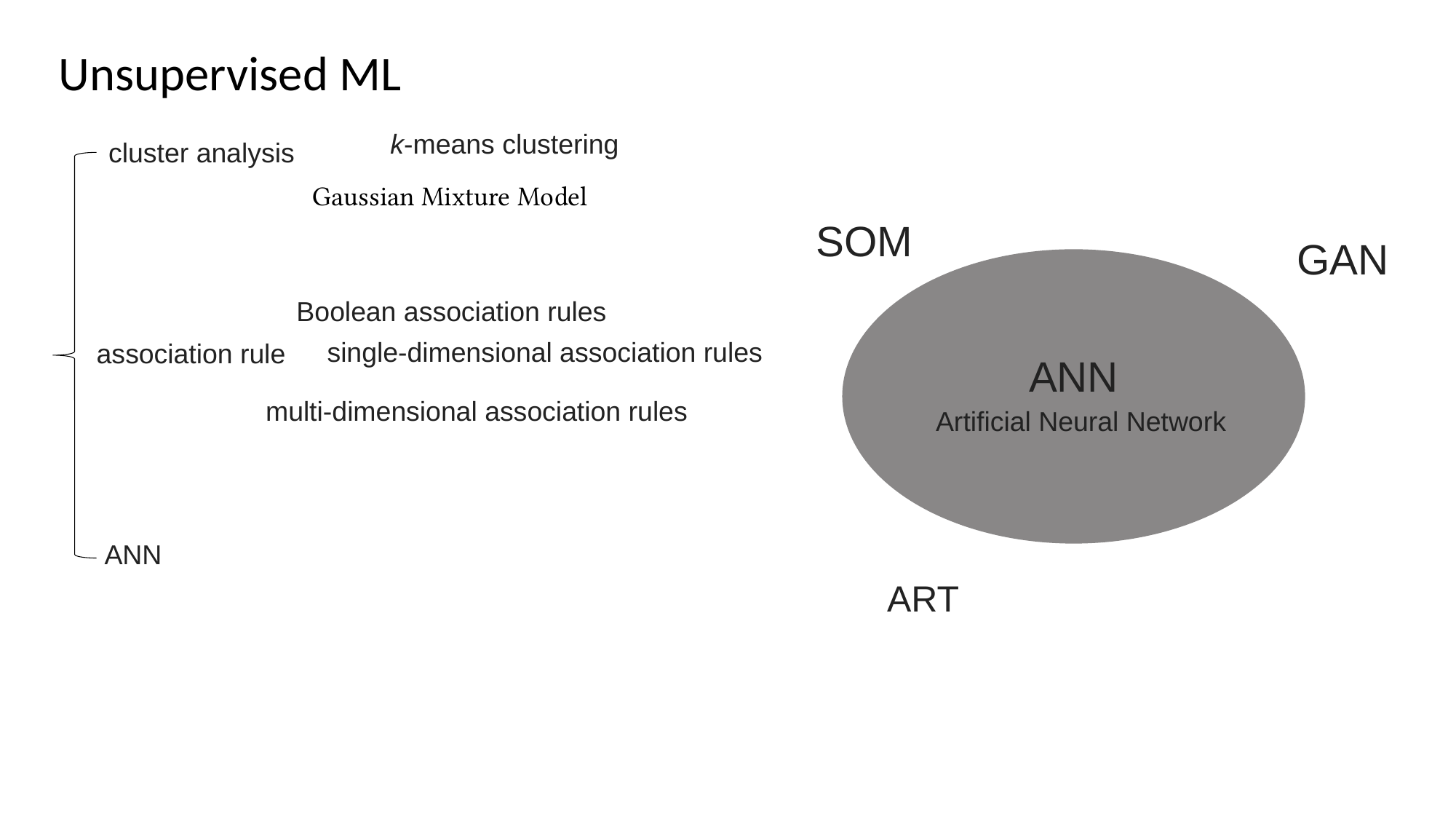

Unsupervised ML
k-means clustering
cluster analysis

Gaussian Mixture Model
SOM
GAN

Boolean association rules
single-dimensional association rules
association rule
ANN
multi-dimensional association rules
Artificial Neural Network
ANN
ART